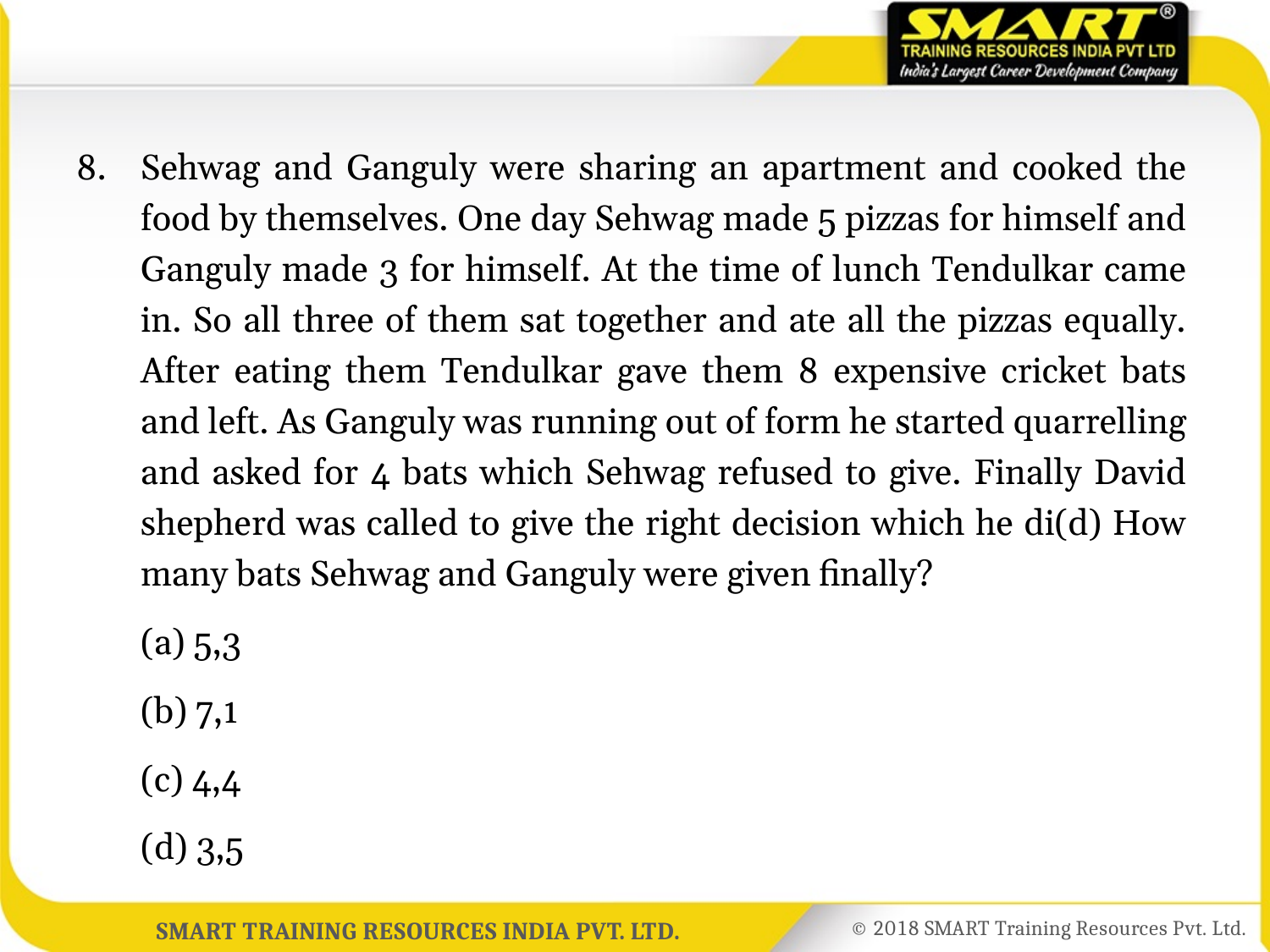

8.	Sehwag and Ganguly were sharing an apartment and cooked the food by themselves. One day Sehwag made 5 pizzas for himself and Ganguly made 3 for himself. At the time of lunch Tendulkar came in. So all three of them sat together and ate all the pizzas equally. After eating them Tendulkar gave them 8 expensive cricket bats and left. As Ganguly was running out of form he started quarrelling and asked for 4 bats which Sehwag refused to give. Finally David shepherd was called to give the right decision which he di(d) How many bats Sehwag and Ganguly were given finally?
	(a) 5,3
	(b) 7,1
	(c) 4,4
	(d) 3,5